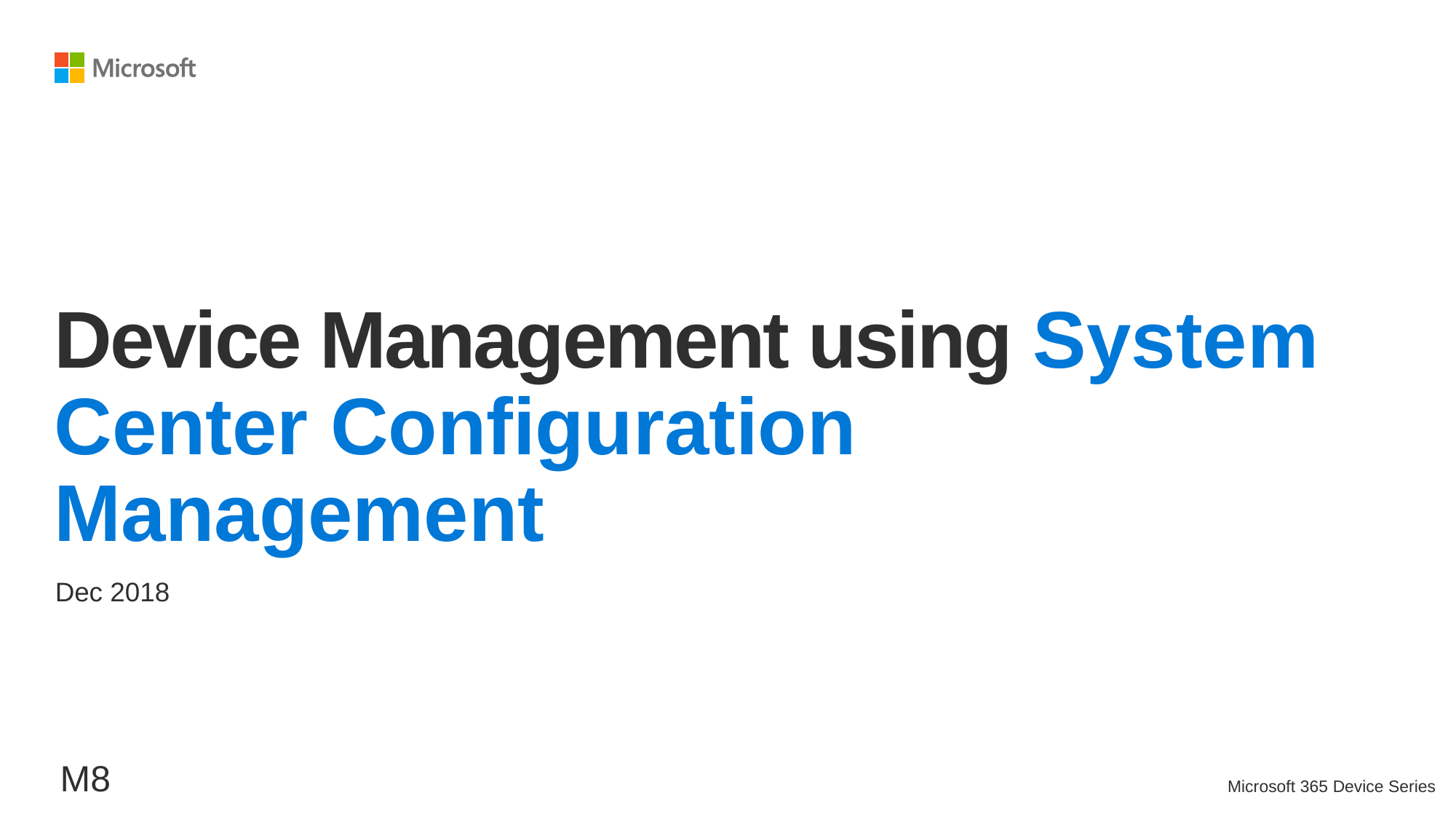

# Device Management using System Center Configuration Management
Dec 2018
M8
Microsoft 365 Device Series